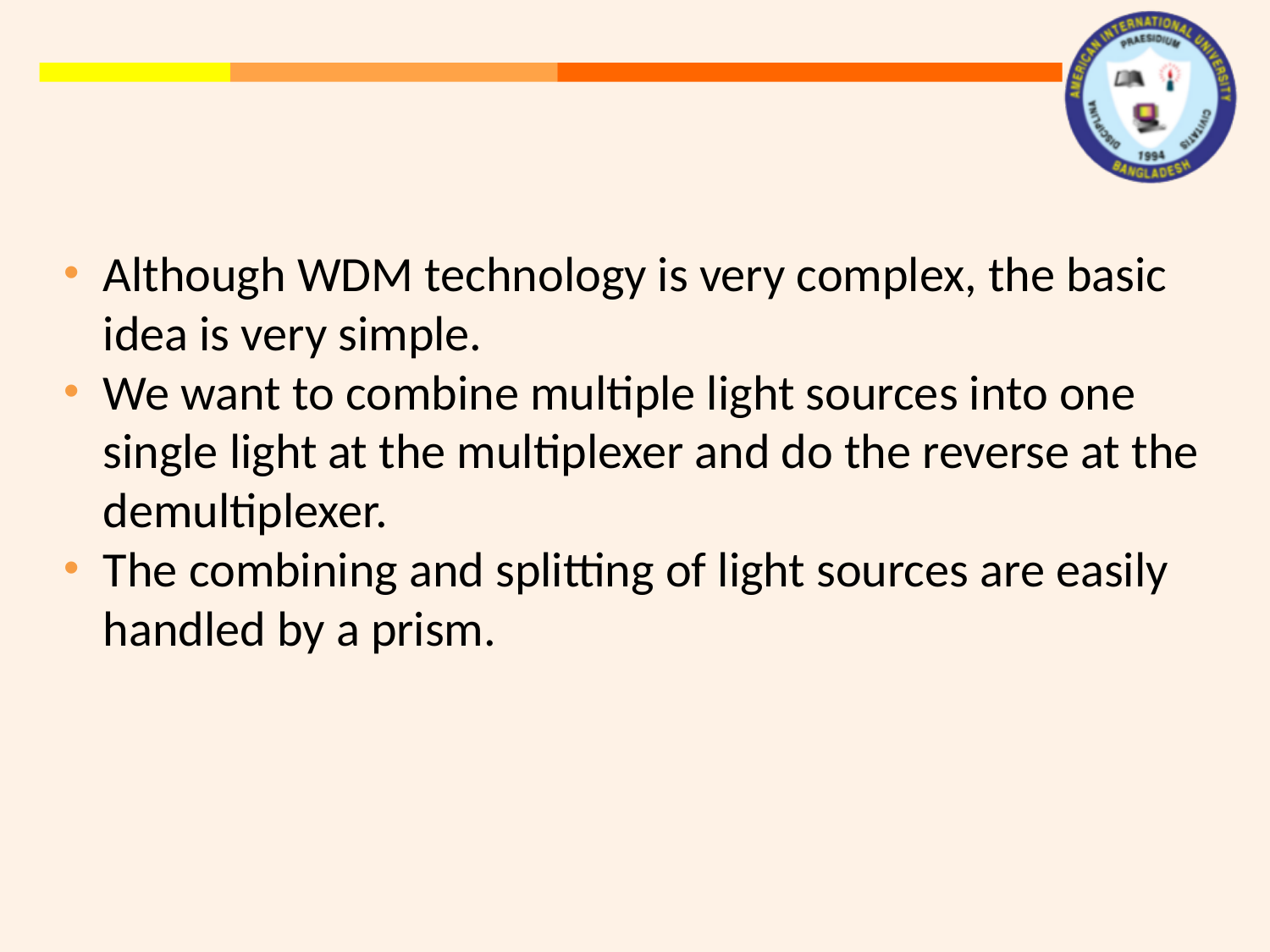

Although WDM technology is very complex, the basic idea is very simple.
We want to combine multiple light sources into one single light at the multiplexer and do the reverse at the demultiplexer.
The combining and splitting of light sources are easily handled by a prism.